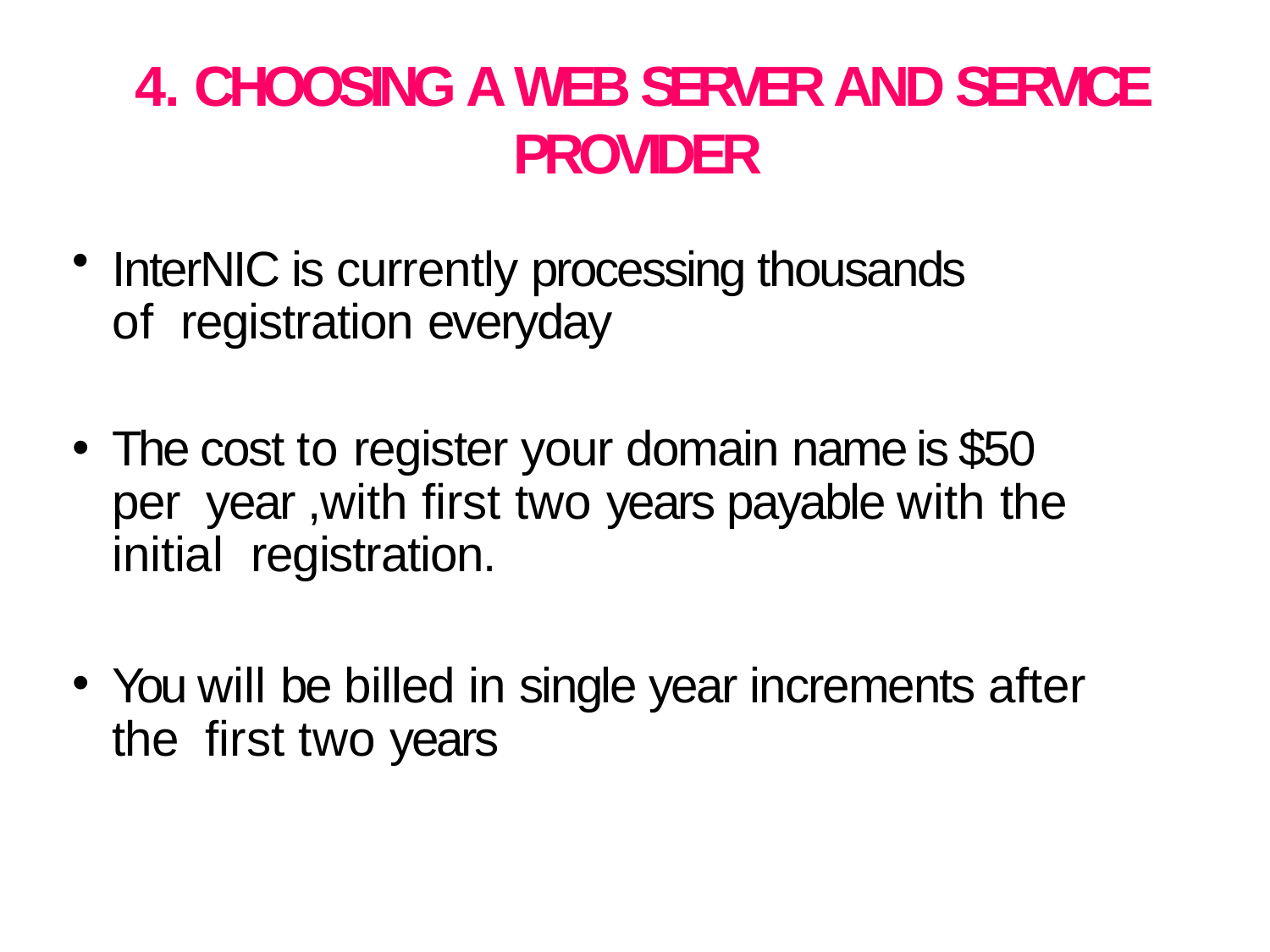

# 4. CHOOSING A WEB SERVER AND SERVICE  PROVIDER
InterNIC is currently processing thousands of  registration everyday

The cost to register your domain name is $50 per  year ,with first two years payable with the initial  registration.

You will be billed in single year increments after the  first two years